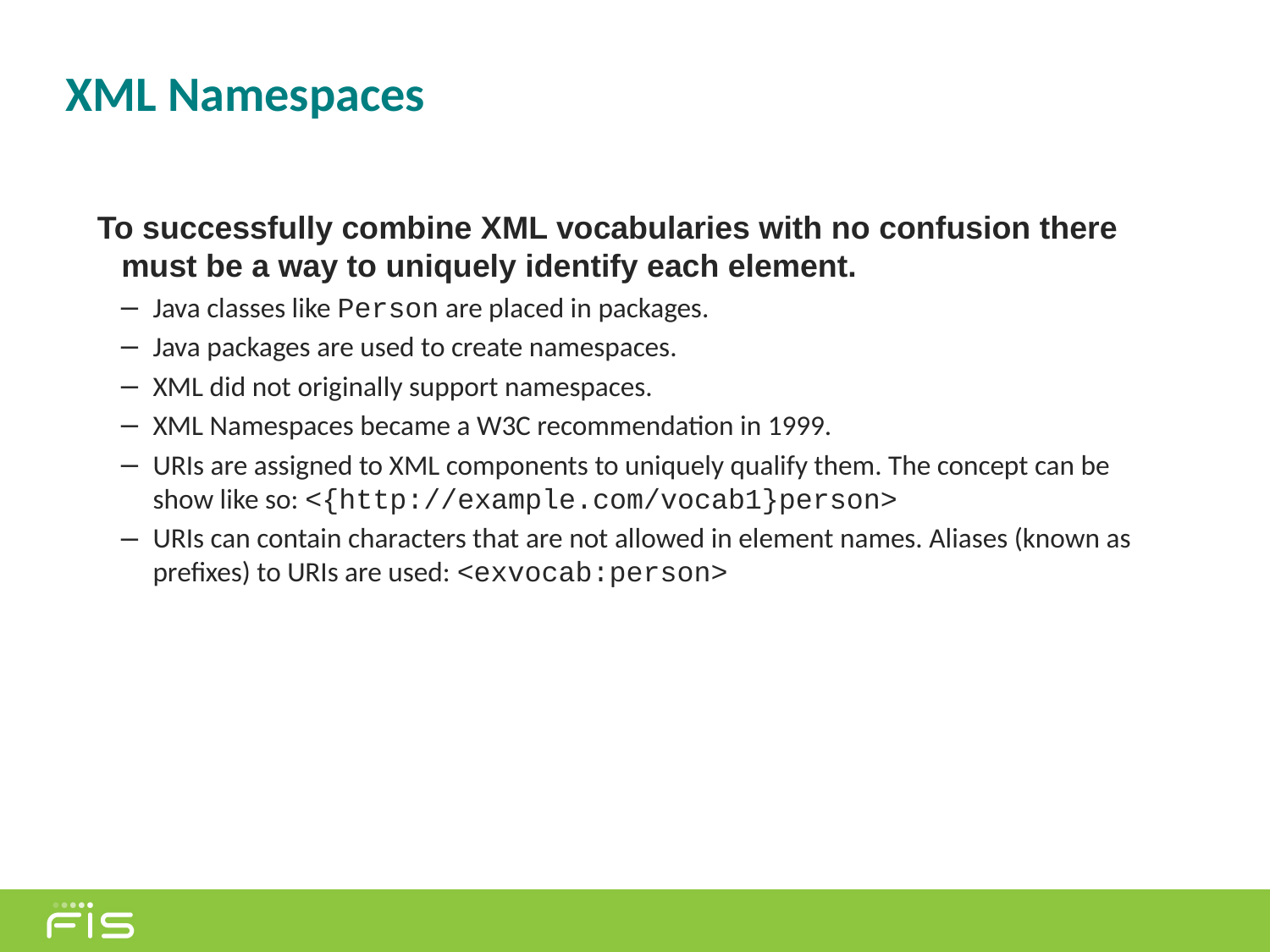

# XML Namespaces
To successfully combine XML vocabularies with no confusion there must be a way to uniquely identify each element.
Java classes like Person are placed in packages.
Java packages are used to create namespaces.
XML did not originally support namespaces.
XML Namespaces became a W3C recommendation in 1999.
URIs are assigned to XML components to uniquely qualify them. The concept can be show like so: <{http://example.com/vocab1}person>
URIs can contain characters that are not allowed in element names. Aliases (known as prefixes) to URIs are used: <exvocab:person>